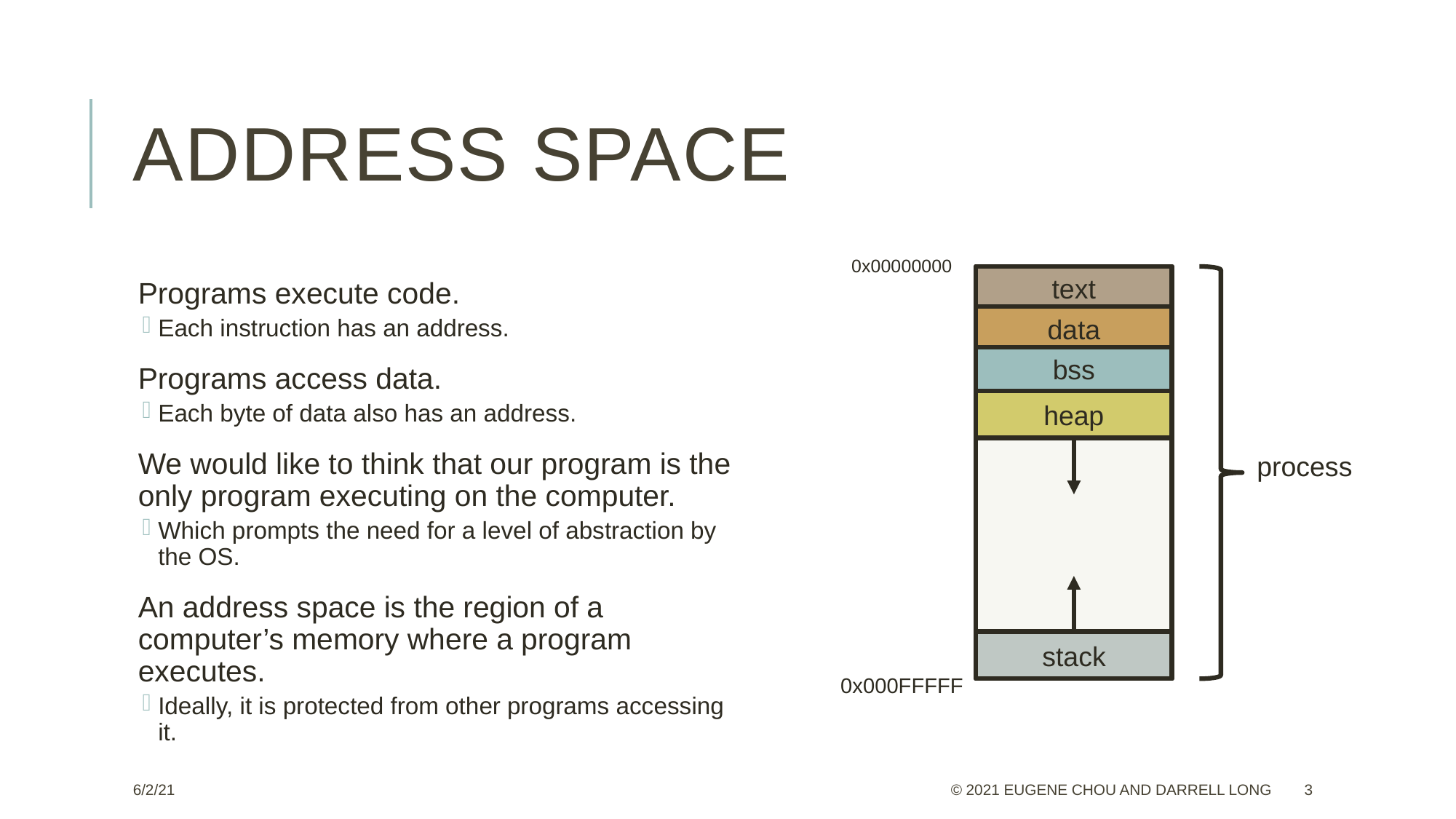

# Address space
0x00000000

stack

heap
bss
data
text
process
0x000FFFFF
Programs execute code.
Each instruction has an address.
Programs access data.
Each byte of data also has an address.
We would like to think that our program is the only program executing on the computer.
Which prompts the need for a level of abstraction by the OS.
An address space is the region of a computer’s memory where a program executes.
Ideally, it is protected from other programs accessing it.
6/2/21
© 2021 Eugene Chou and Darrell Long
3